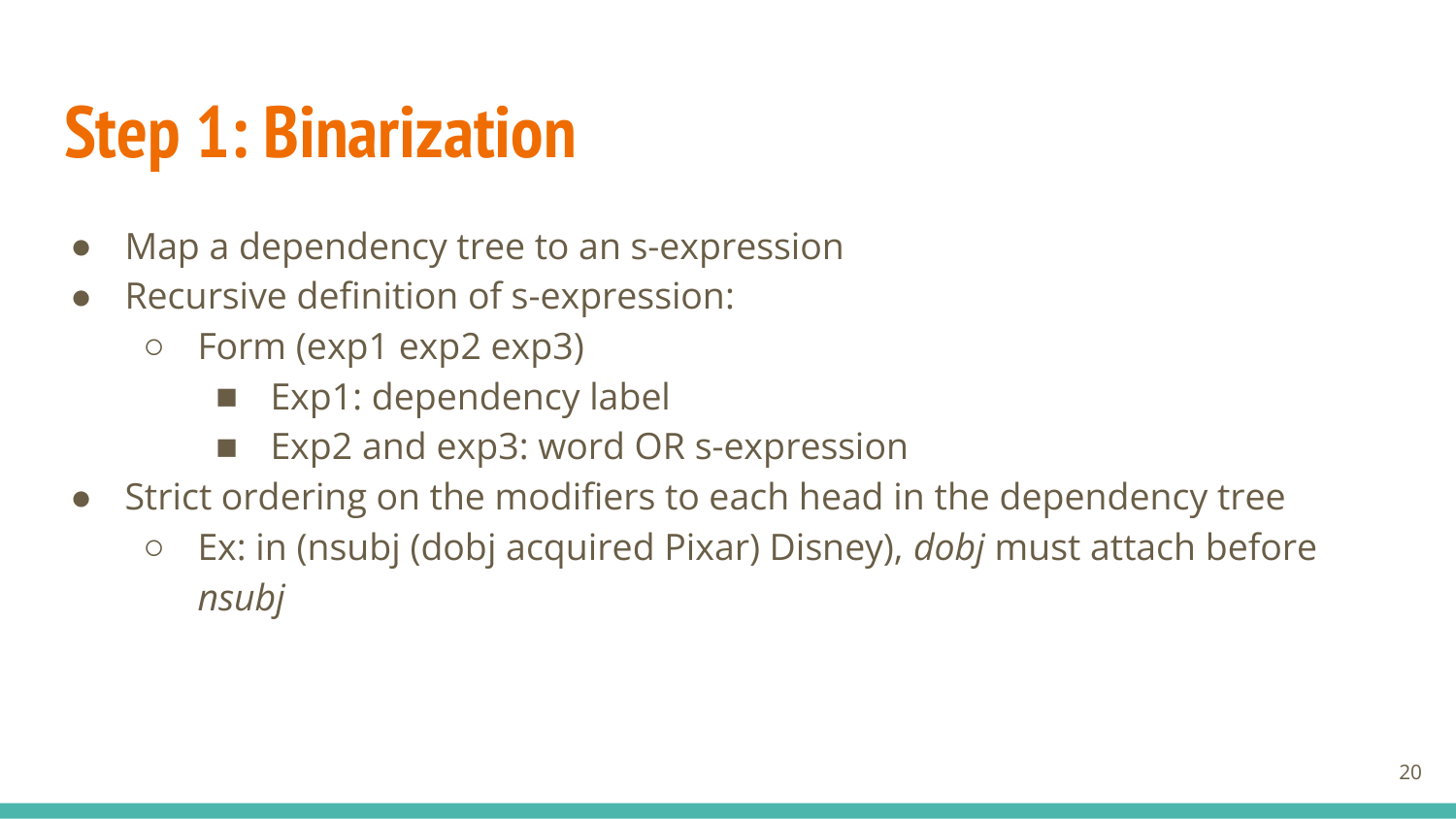

# Step 1: Binarization
Map a dependency tree to an s-expression
Recursive definition of s-expression:
Form (exp1 exp2 exp3)
Exp1: dependency label
Exp2 and exp3: word OR s-expression
Strict ordering on the modifiers to each head in the dependency tree
Ex: in (nsubj (dobj acquired Pixar) Disney), dobj must attach before nsubj

20